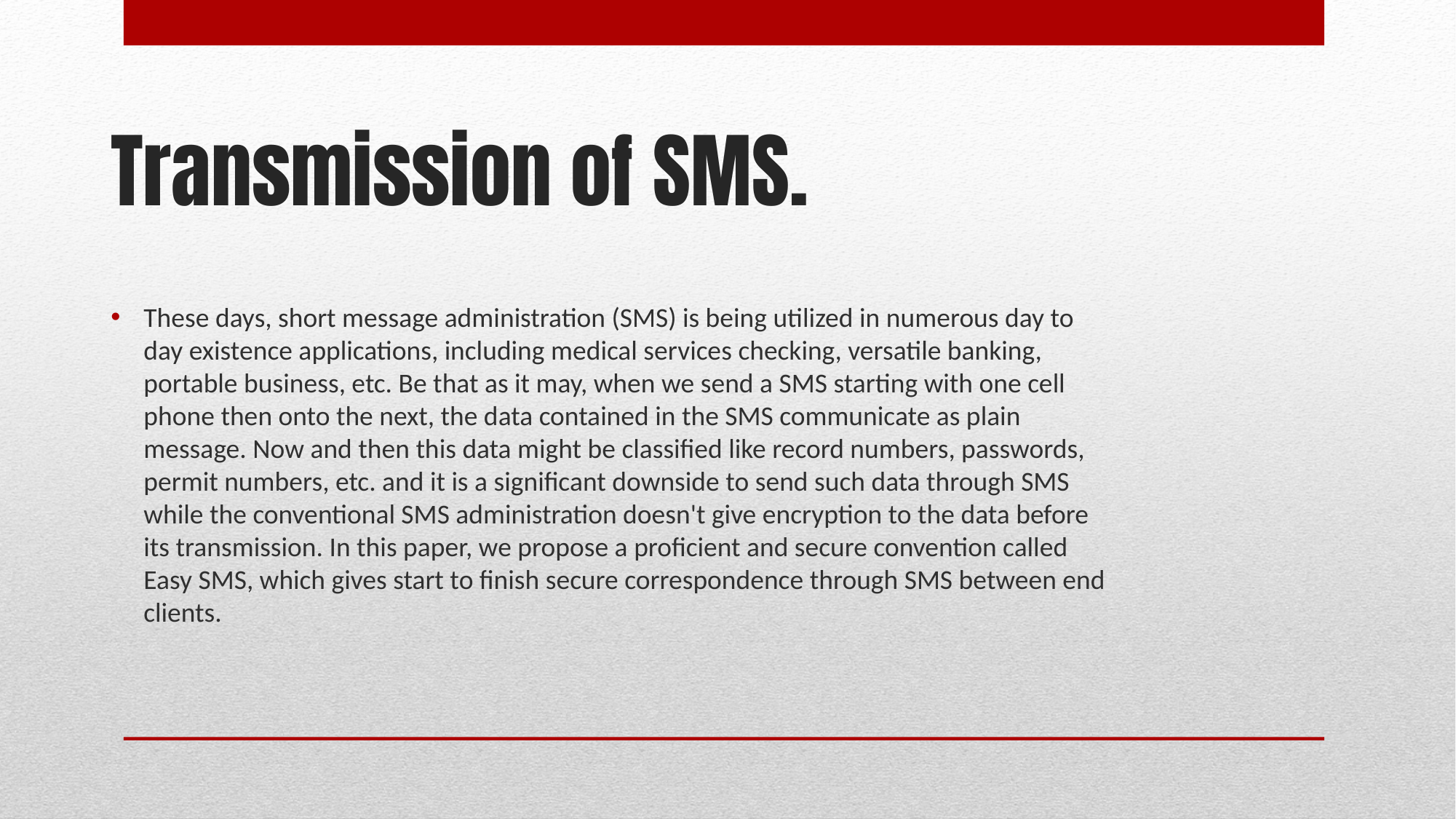

# Transmission of SMS.
These days, short message administration (SMS) is being utilized in numerous day to day existence applications, including medical services checking, versatile banking, portable business, etc. Be that as it may, when we send a SMS starting with one cell phone then onto the next, the data contained in the SMS communicate as plain message. Now and then this data might be classified like record numbers, passwords, permit numbers, etc. and it is a significant downside to send such data through SMS while the conventional SMS administration doesn't give encryption to the data before its transmission. In this paper, we propose a proficient and secure convention called Easy SMS, which gives start to finish secure correspondence through SMS between end clients.